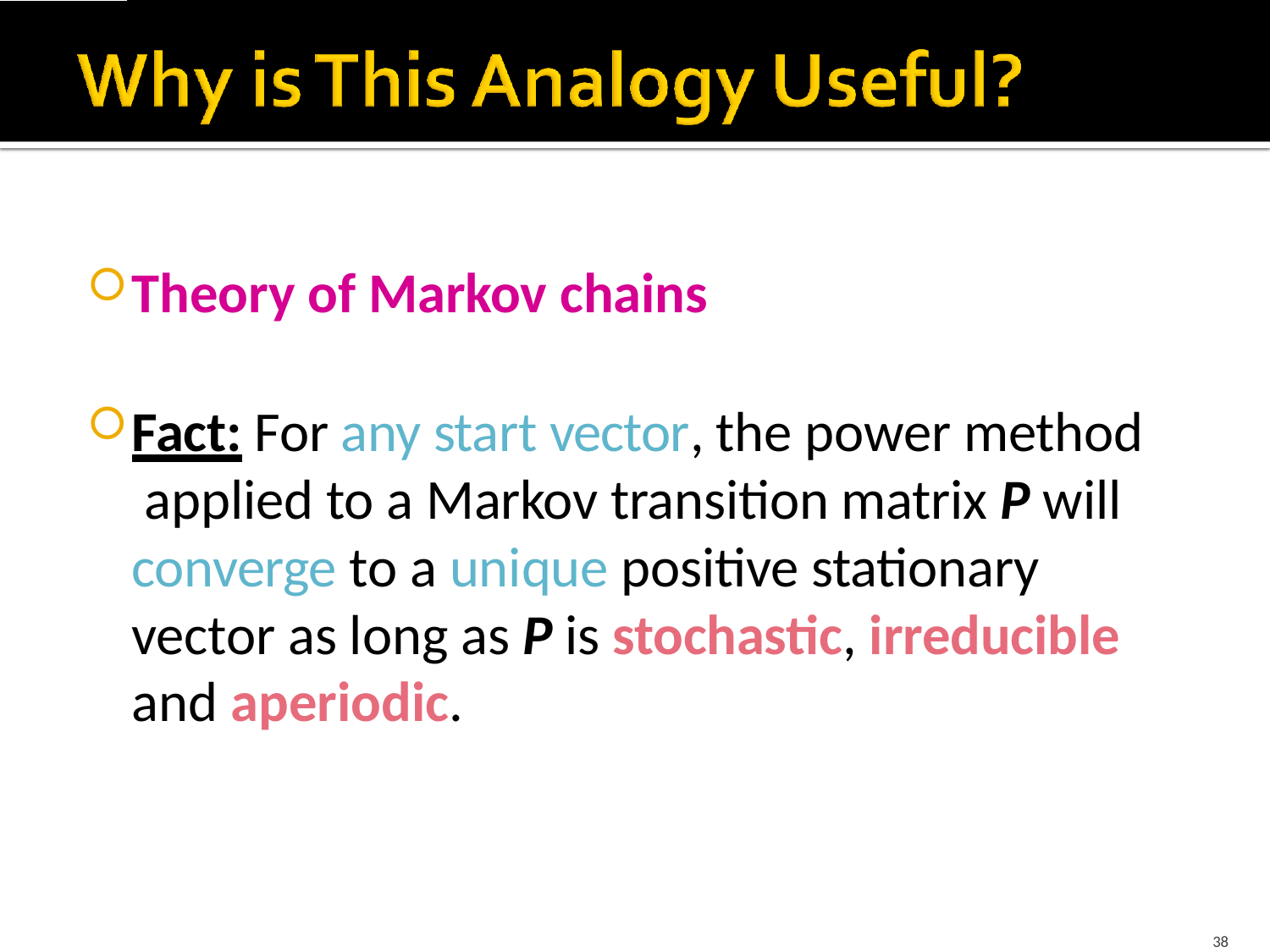

Theory of Markov chains

Fact: For any start vector, the power method  applied to a Markov transition matrix P will  converge to a unique positive stationary  vector as long as P is stochastic, irreducible  and aperiodic.
38